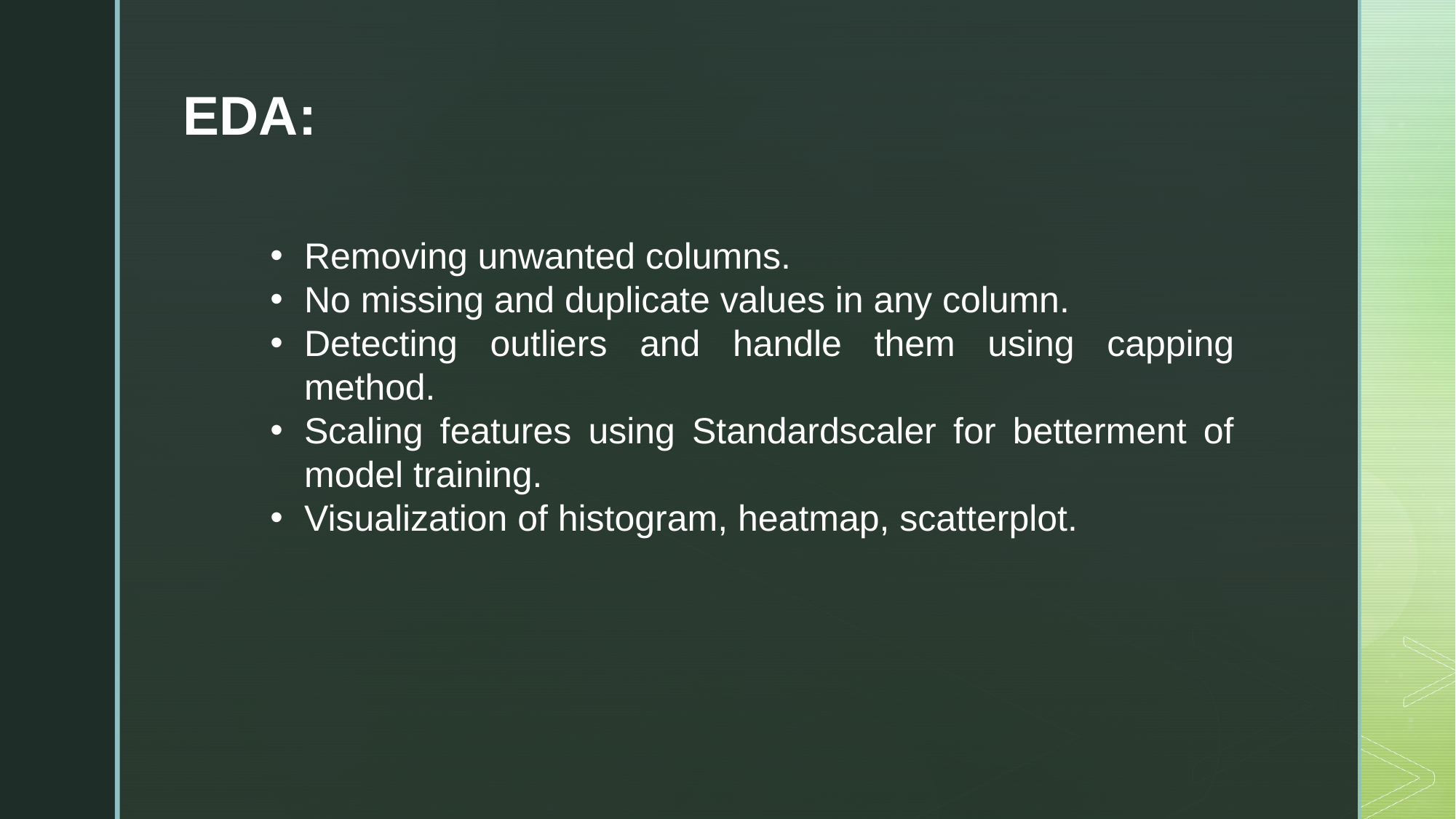

EDA:
Removing unwanted columns.
No missing and duplicate values in any column.
Detecting outliers and handle them using capping method.
Scaling features using Standardscaler for betterment of model training.
Visualization of histogram, heatmap, scatterplot.